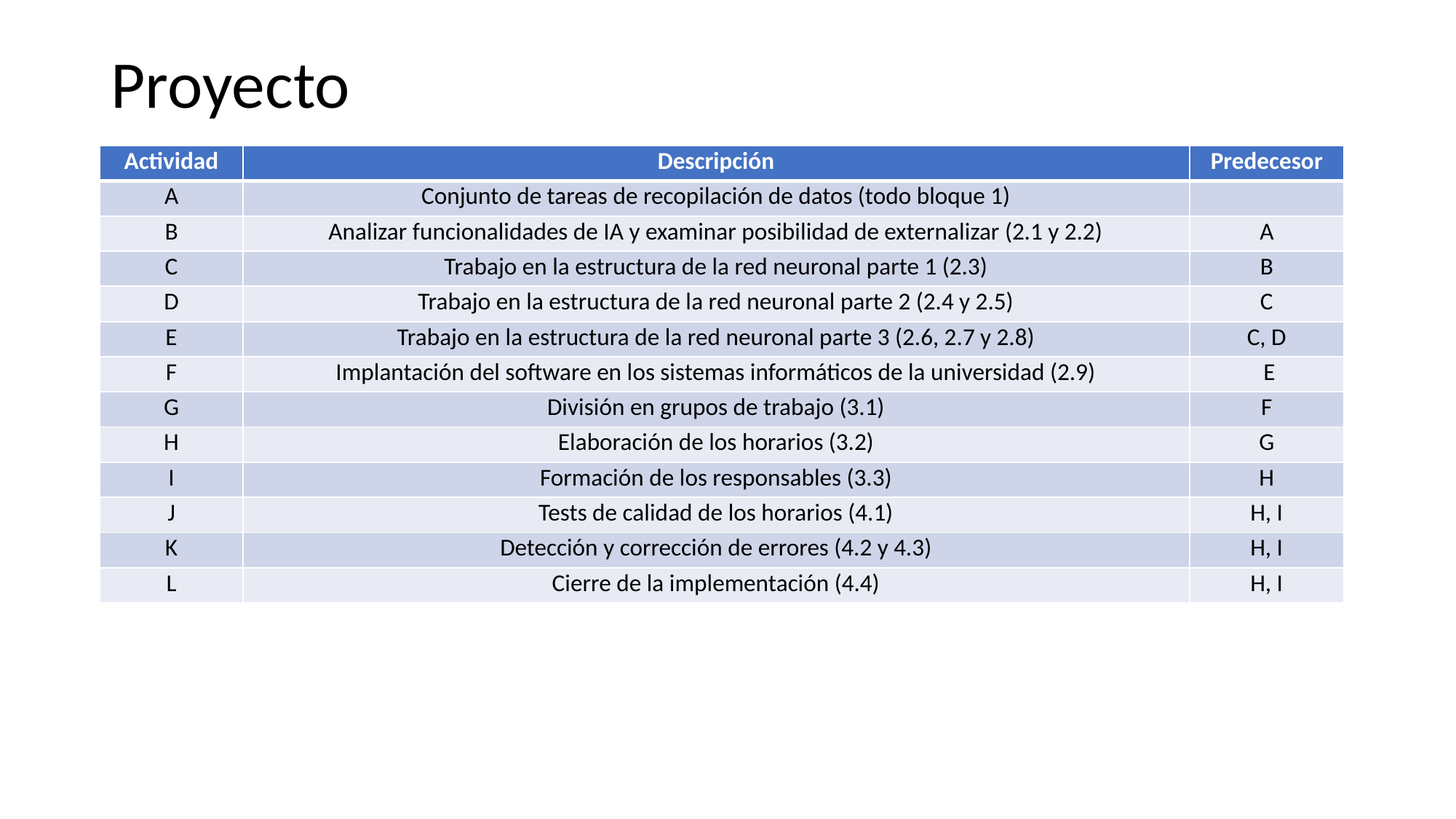

# Proyecto
| Actividad | Descripción | Predecesor |
| --- | --- | --- |
| A | Conjunto de tareas de recopilación de datos (todo bloque 1) |  |
| B | Analizar funcionalidades de IA y examinar posibilidad de externalizar (2.1 y 2.2) | A |
| C | Trabajo en la estructura de la red neuronal parte 1 (2.3) | B |
| D | Trabajo en la estructura de la red neuronal parte 2 (2.4 y 2.5) | C |
| E | Trabajo en la estructura de la red neuronal parte 3 (2.6, 2.7 y 2.8) | C, D |
| F | Implantación del software en los sistemas informáticos de la universidad (2.9) | E |
| G | División en grupos de trabajo (3.1) | F |
| H | Elaboración de los horarios (3.2) | G |
| I | Formación de los responsables (3.3) | H |
| J | Tests de calidad de los horarios (4.1) | H, I |
| K | Detección y corrección de errores (4.2 y 4.3) | H, I |
| L | Cierre de la implementación (4.4) | H, I |